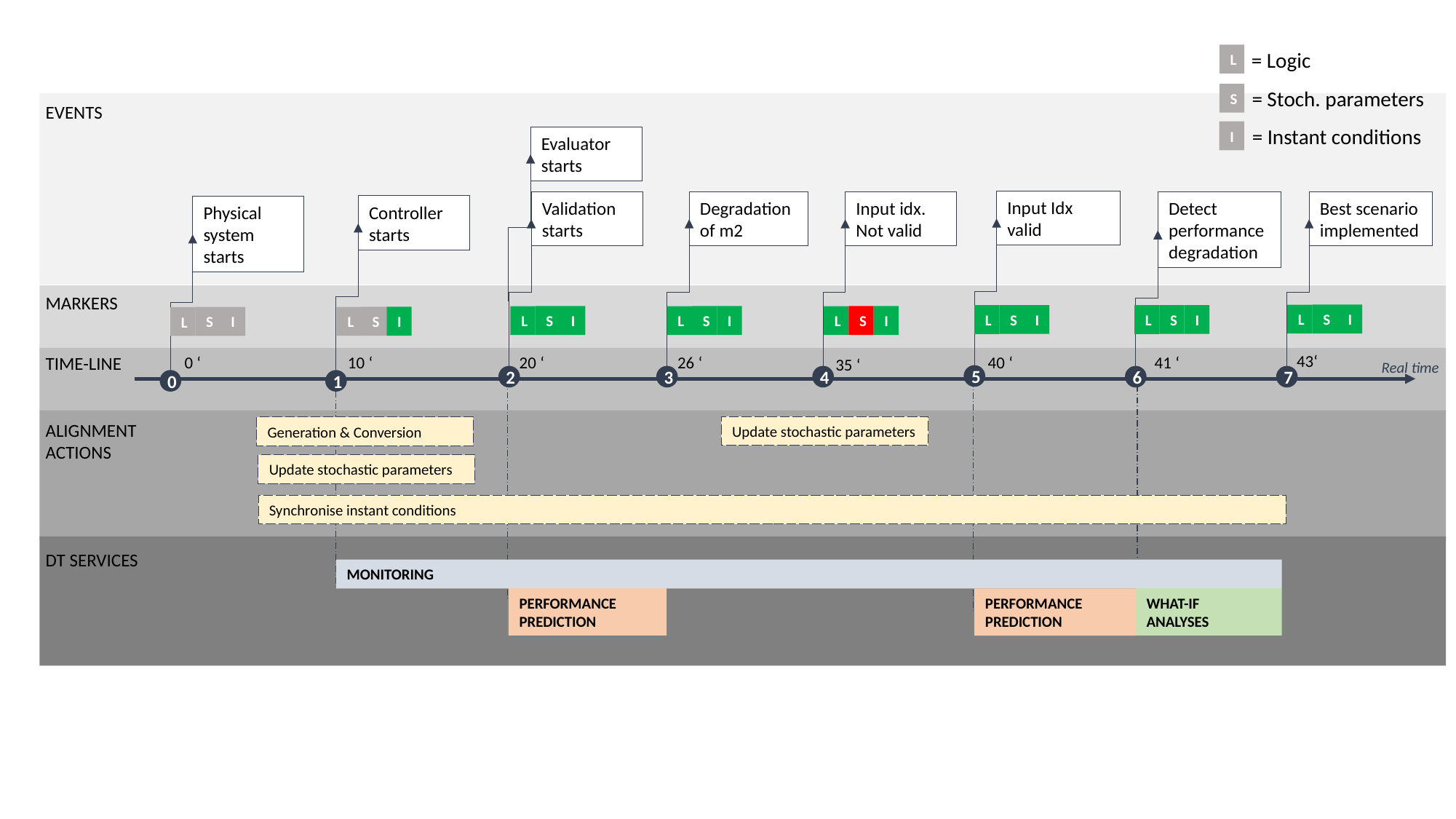

= Logic
L
 = Stoch. parameters
S

EVENTS
MARKERS
TIME-LINE

ALIGNMENT ACTIONS

DT SERVICES
Evaluator starts
Input Idx valid
5
Validation starts
2
Degradation of m2
3
Input idx. Not valid
4
Detect performance degradation
6
Best scenario implemented
7
Physical system starts
0
Controller starts
1
S
I
L
S
I
L
S
I
L
S
I
L
S
I
L
I
S
L
S
I
L
S
I
L
43‘
0 ‘
10 ‘
20 ‘
26 ‘
40 ‘
41 ‘
35 ‘
Real time
Update stochastic parameters
Generation & Conversion
Update stochastic parameters
Synchronise instant conditions
MONITORING
WHAT-IF
ANALYSES
PERFORMANCE PREDICTION
PERFORMANCE PREDICTION

 = Instant conditions
I